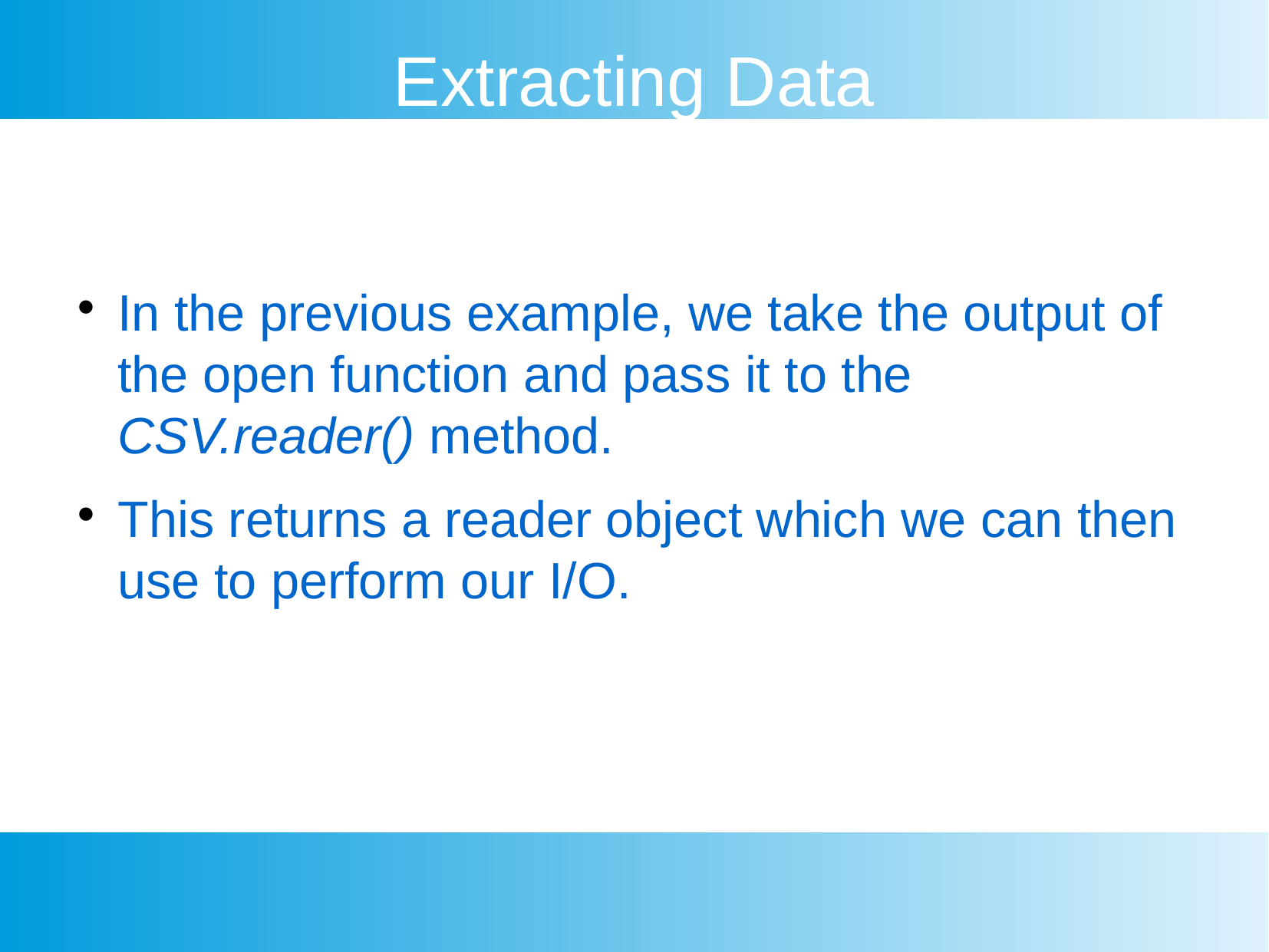

Extracting Data

In the previous example, we take the output of the open function and pass it to the CSV.reader() method.
This returns a reader object which we can then use to perform our I/O.